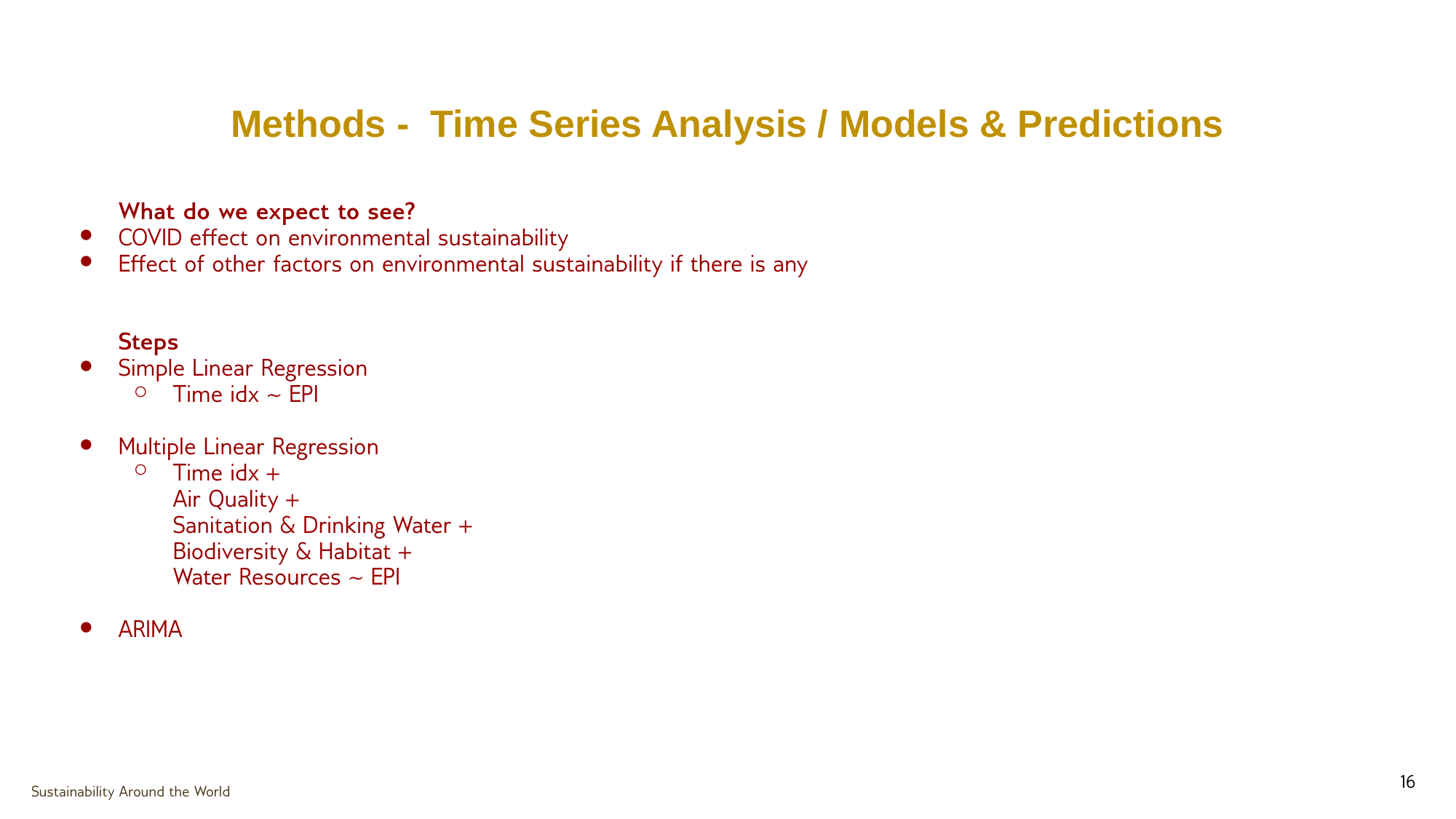

# Methods -  Time Series Analysis / Models & Predictions
What do we expect to see?
COVID effect on environmental sustainability
Effect of other factors on environmental sustainability if there is any

Steps
Simple Linear Regression
Time idx ~ EPI

Multiple Linear Regression
Time idx +
Air Quality +
Sanitation & Drinking Water +
Biodiversity & Habitat +
Water Resources ~ EPI

ARIMA
16
Sustainability Around the World